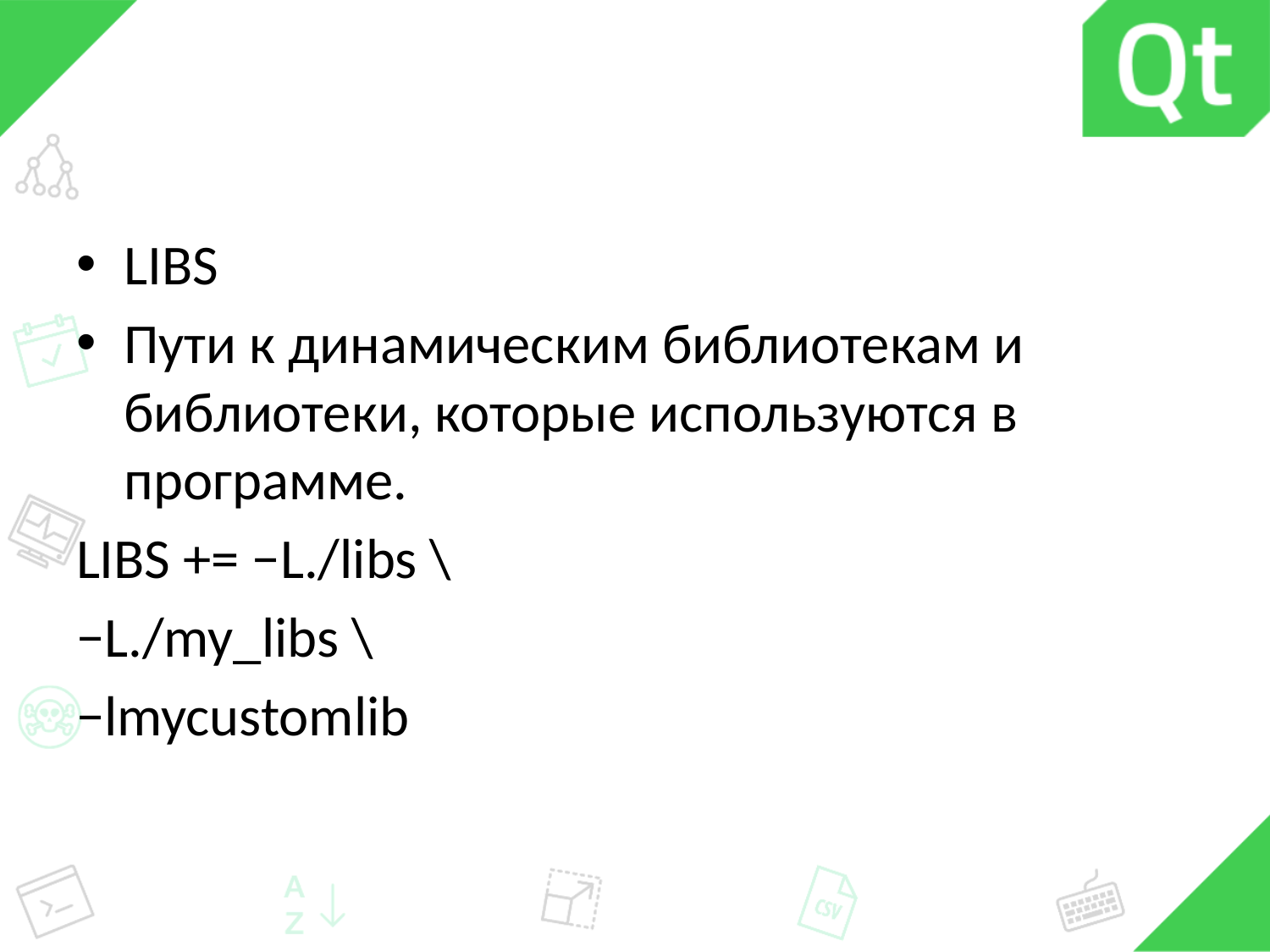

#
LIBS
Пути к динамическим библиотекам и библиотеки, которые используются в программе.
LIBS += −L./libs \
−L./my_libs \
−lmycustomlib